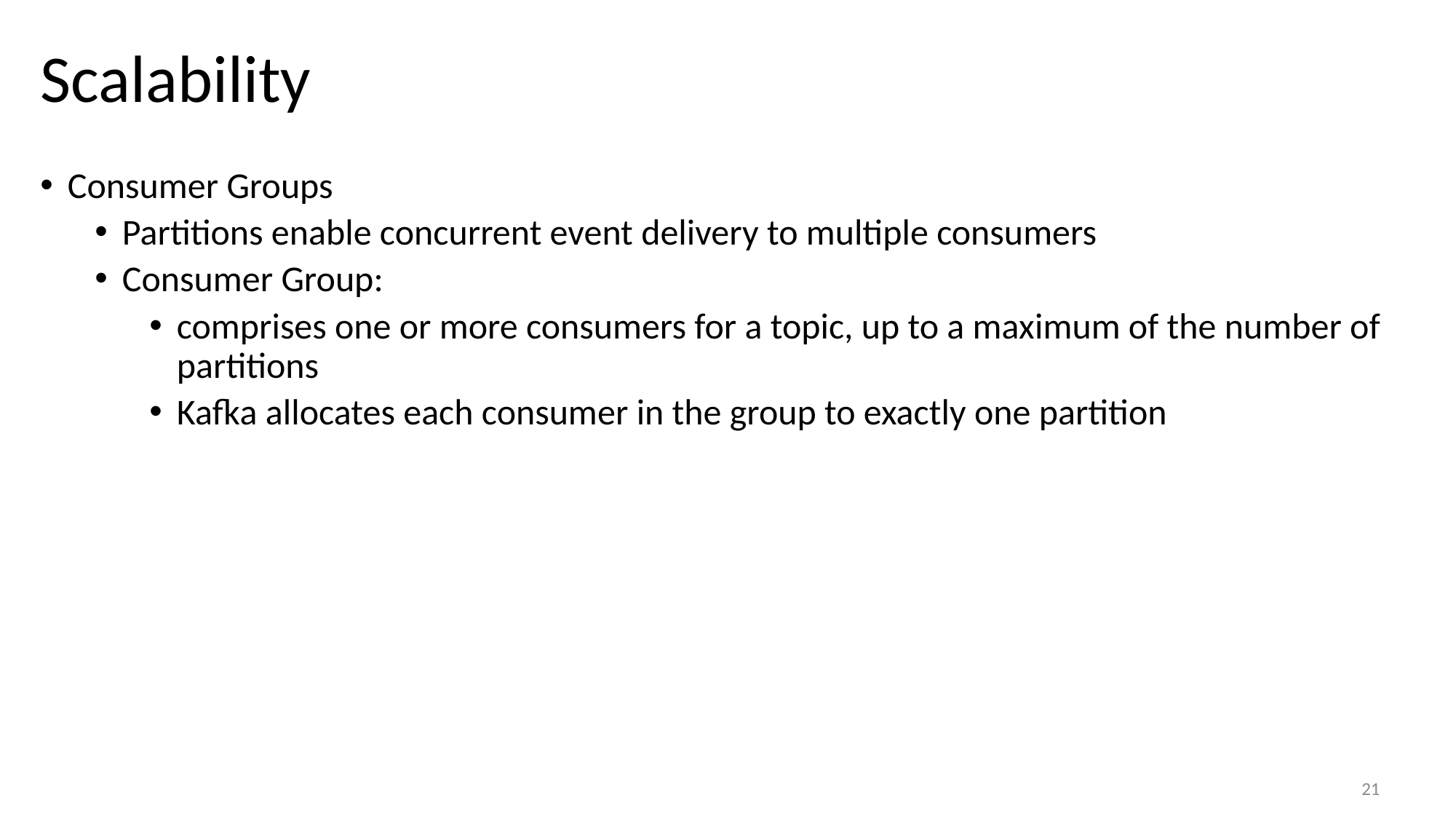

# Scalability
Consumer Groups
Partitions enable concurrent event delivery to multiple consumers
Consumer Group:
comprises one or more consumers for a topic, up to a maximum of the number of partitions
Kafka allocates each consumer in the group to exactly one partition